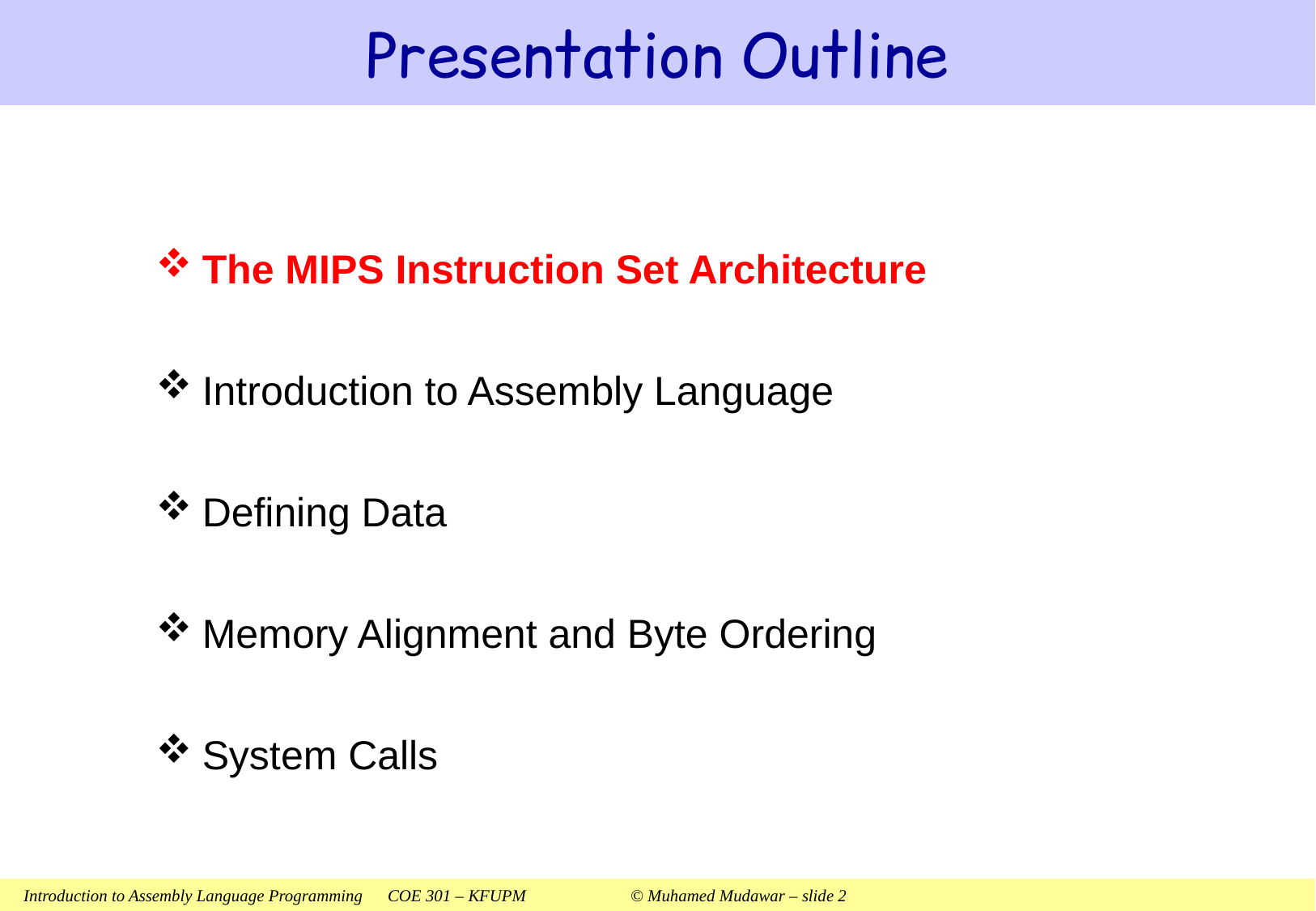

# Presentation Outline
The MIPS Instruction Set Architecture
Introduction to Assembly Language
Defining Data
Memory Alignment and Byte Ordering
System Calls